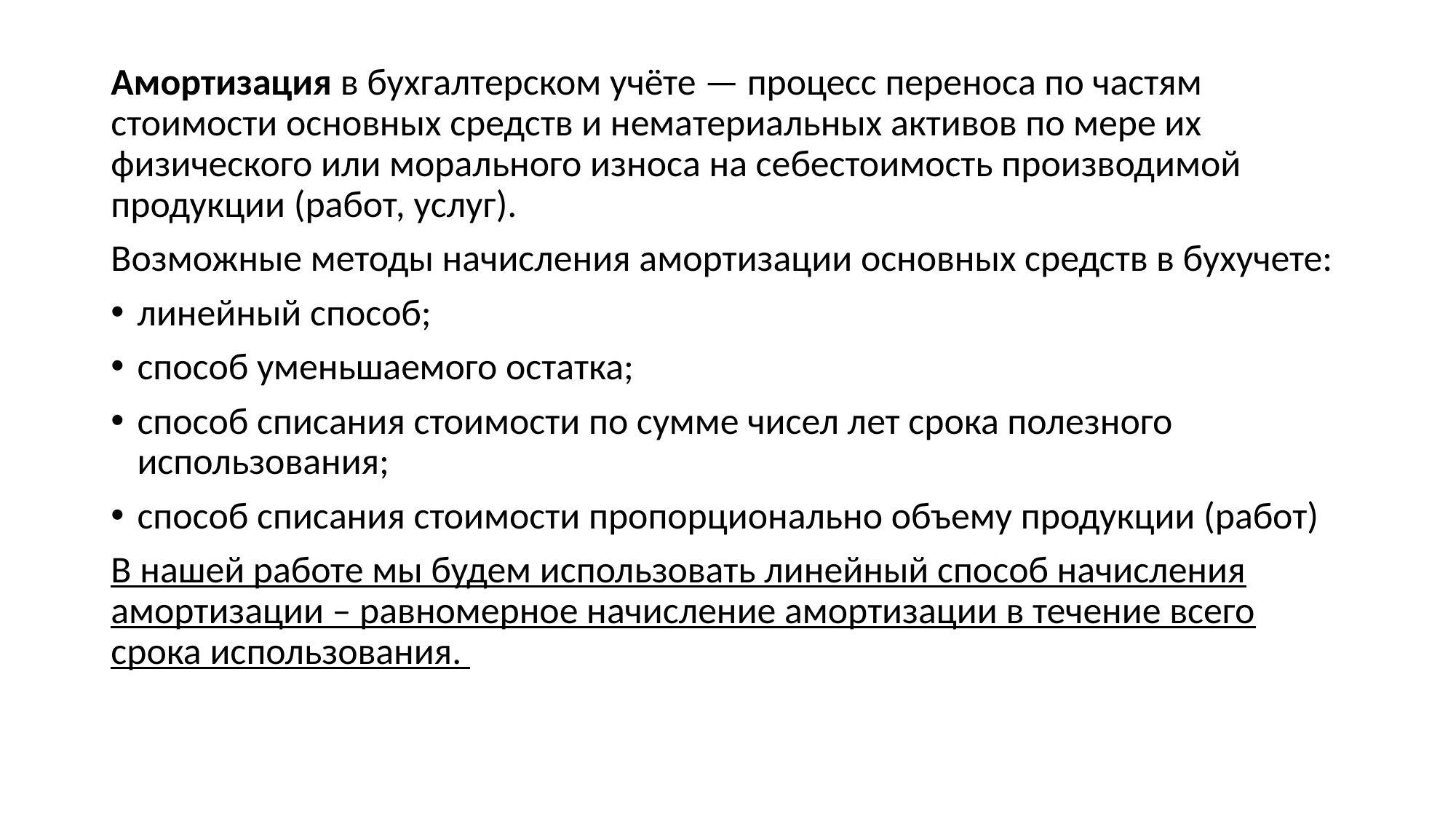

#
Амортизация в бухгалтерском учёте — процесс переноса по частям стоимости основных средств и нематериальных активов по мере их физического или морального износа на себестоимость производимой продукции (работ, услуг).
Возможные методы начисления амортизации основных средств в бухучете:
линейный способ;
способ уменьшаемого остатка;
способ списания стоимости по сумме чисел лет срока полезного использования;
способ списания стоимости пропорционально объему продукции (работ)
В нашей работе мы будем использовать линейный способ начисления амортизации – равномерное начисление амортизации в течение всего срока использования.